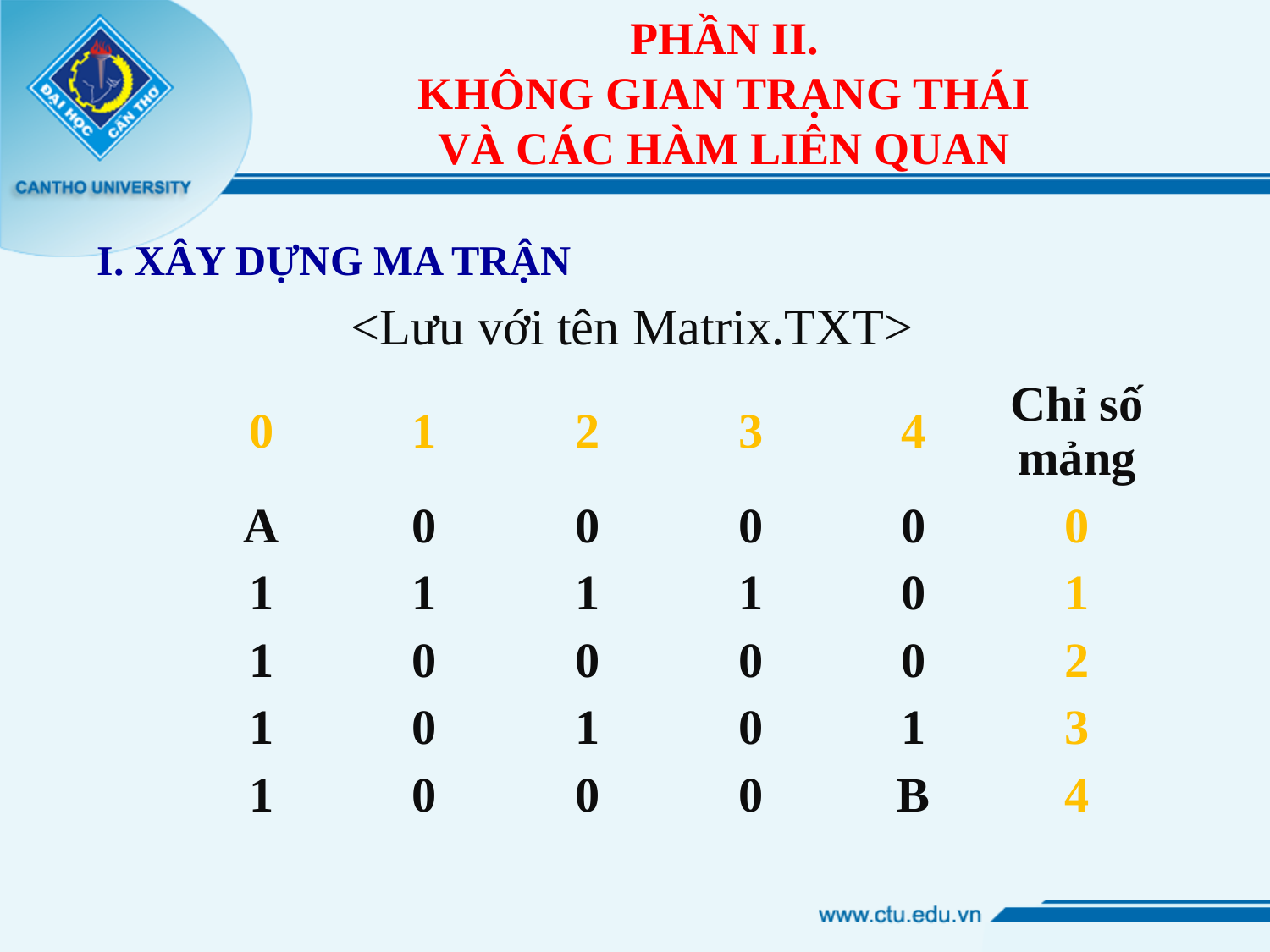

# PHẦN II. KHÔNG GIAN TRẠNG THÁI VÀ CÁC HÀM LIÊN QUAN
I. XÂY DỰNG MA TRẬN
		<Lưu với tên Matrix.TXT>
| 0 | 1 | 2 | 3 | 4 | Chỉ số mảng |
| --- | --- | --- | --- | --- | --- |
| A | 0 | 0 | 0 | 0 | 0 |
| 1 | 1 | 1 | 1 | 0 | 1 |
| 1 | 0 | 0 | 0 | 0 | 2 |
| 1 | 0 | 1 | 0 | 1 | 3 |
| 1 | 0 | 0 | 0 | B | 4 |